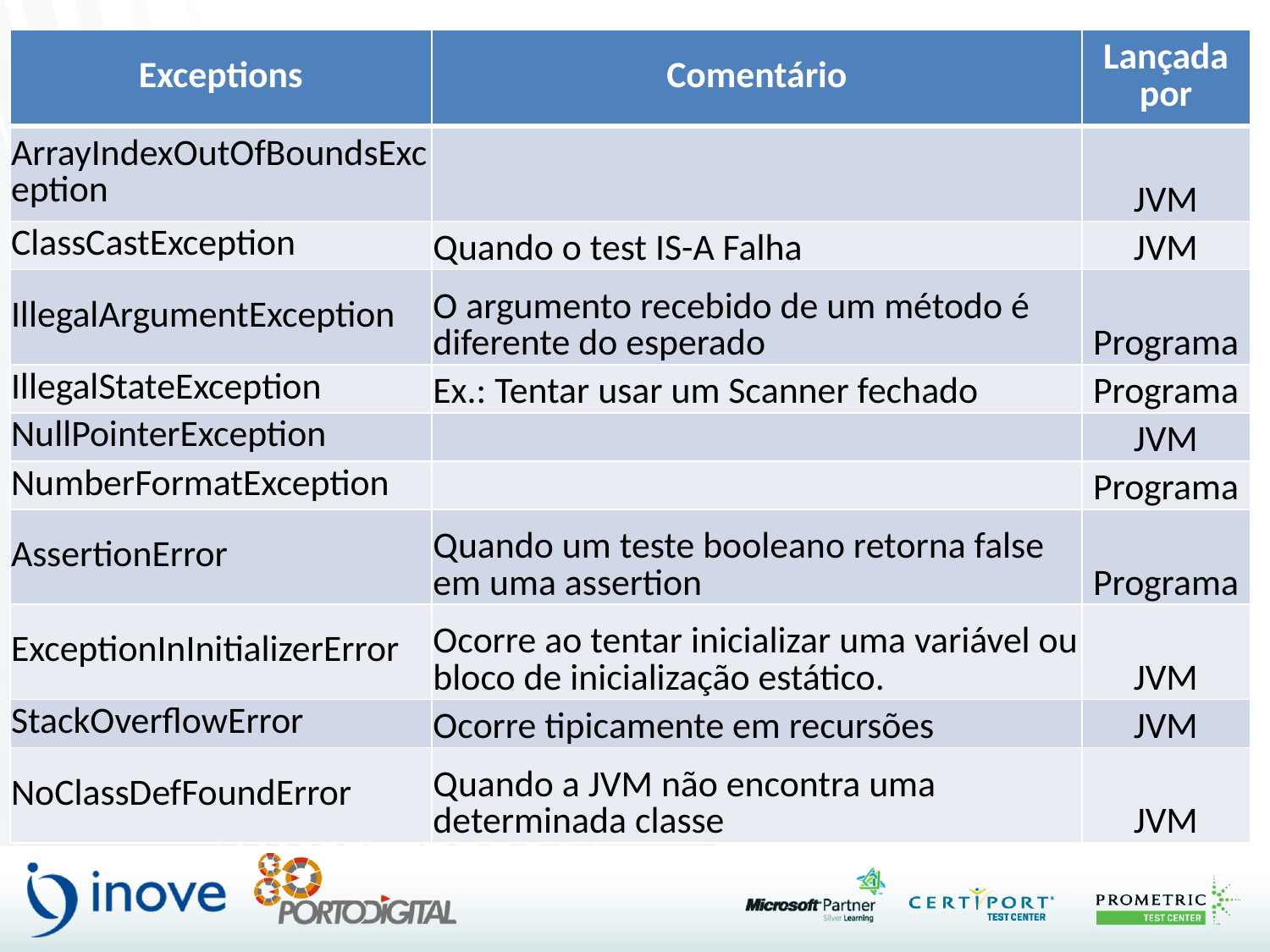

| Exceptions | Comentário | Lançada por |
| --- | --- | --- |
| ArrayIndexOutOfBoundsException |  | JVM |
| ClassCastException | Quando o test IS-A Falha | JVM |
| IllegalArgumentException | O argumento recebido de um método é diferente do esperado | Programa |
| IllegalStateException | Ex.: Tentar usar um Scanner fechado | Programa |
| NullPointerException |  | JVM |
| NumberFormatException |  | Programa |
| AssertionError | Quando um teste booleano retorna false em uma assertion | Programa |
| ExceptionInInitializerError | Ocorre ao tentar inicializar uma variável ou bloco de inicialização estático. | JVM |
| StackOverflowError | Ocorre tipicamente em recursões | JVM |
| NoClassDefFoundError | Quando a JVM não encontra uma determinada classe | JVM |